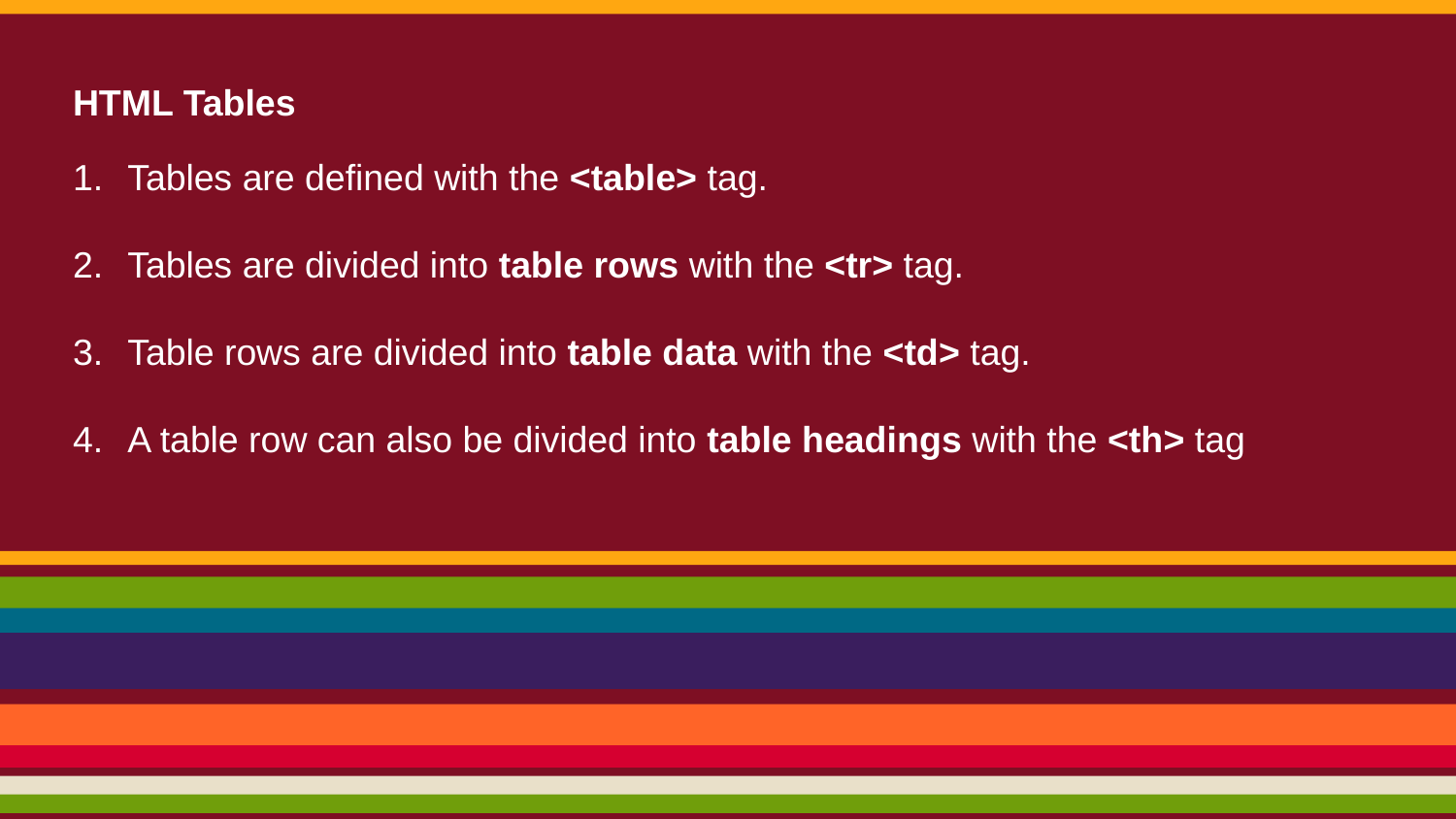

# HTML Tables
Tables are defined with the <table> tag.

Tables are divided into table rows with the <tr> tag.

Table rows are divided into table data with the <td> tag.

A table row can also be divided into table headings with the <th> tag